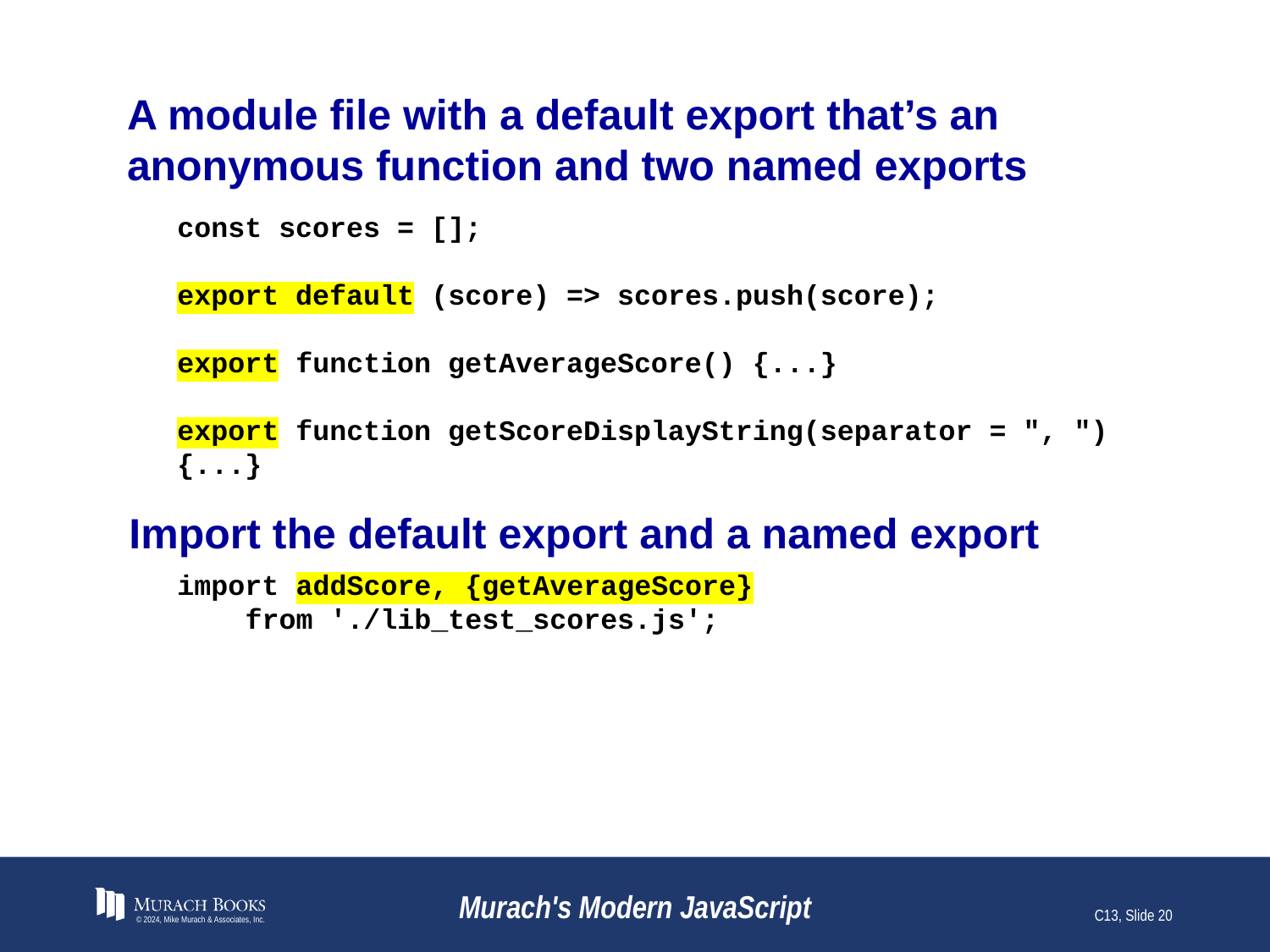

# A module file with a default export that’s an anonymous function and two named exports
const scores = [];

export default (score) => scores.push(score);

export function getAverageScore() {...}

export function getScoreDisplayString(separator = ", ") {...}
Import the default export and a named export
import addScore, {getAverageScore}
    from './lib_test_scores.js';

© 2024, Mike Murach & Associates, Inc.
Murach's Modern JavaScript

C13, Slide 20